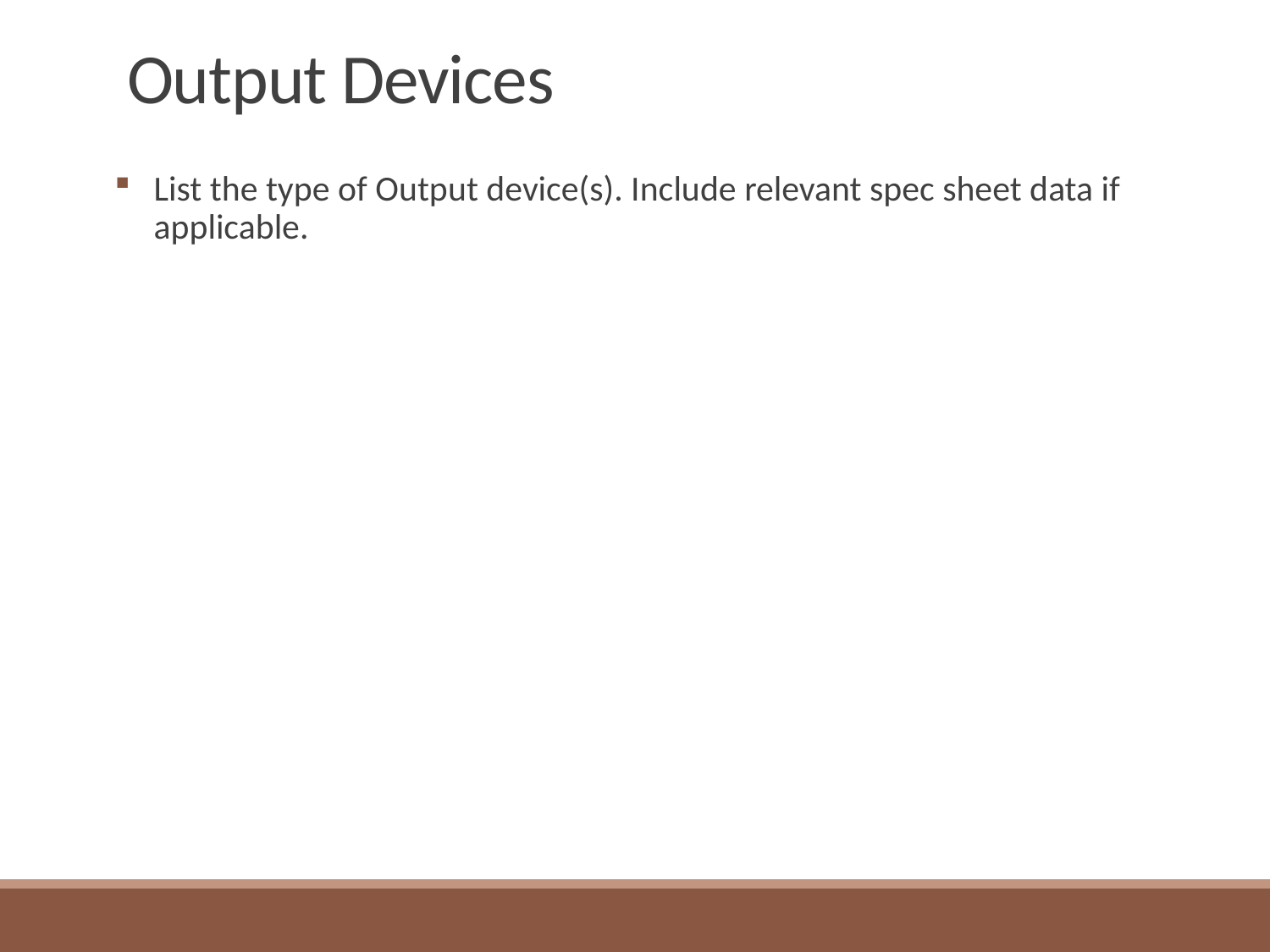

# Output Devices
List the type of Output device(s). Include relevant spec sheet data if applicable.